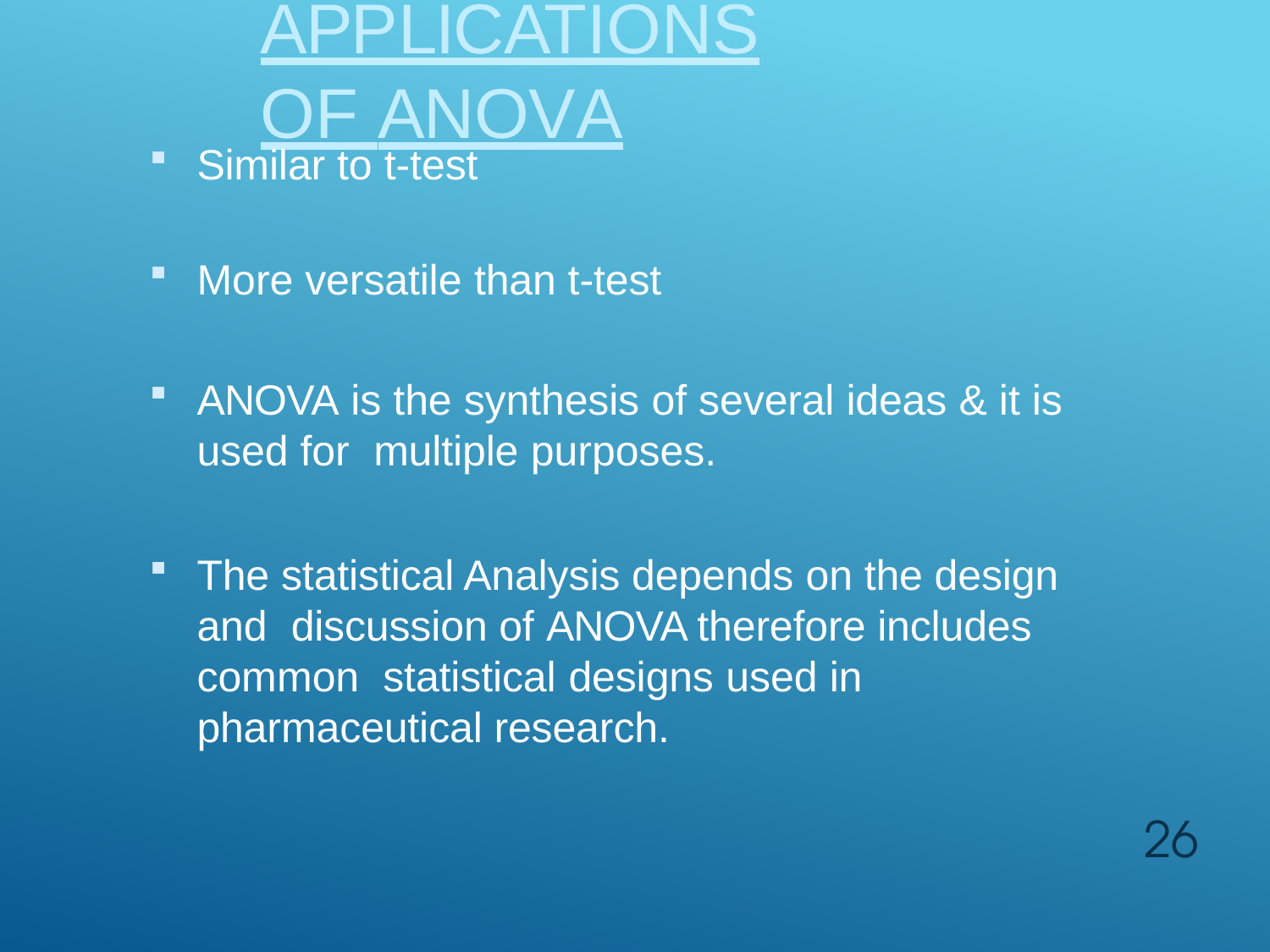

# APPLICATIONS OF ANOVA
Similar to t-test

More versatile than t-test

ANOVA is the synthesis of several ideas & it is used for  multiple purposes.

The statistical Analysis depends on the design and  discussion of ANOVA therefore includes common  statistical designs used in pharmaceutical research.
26